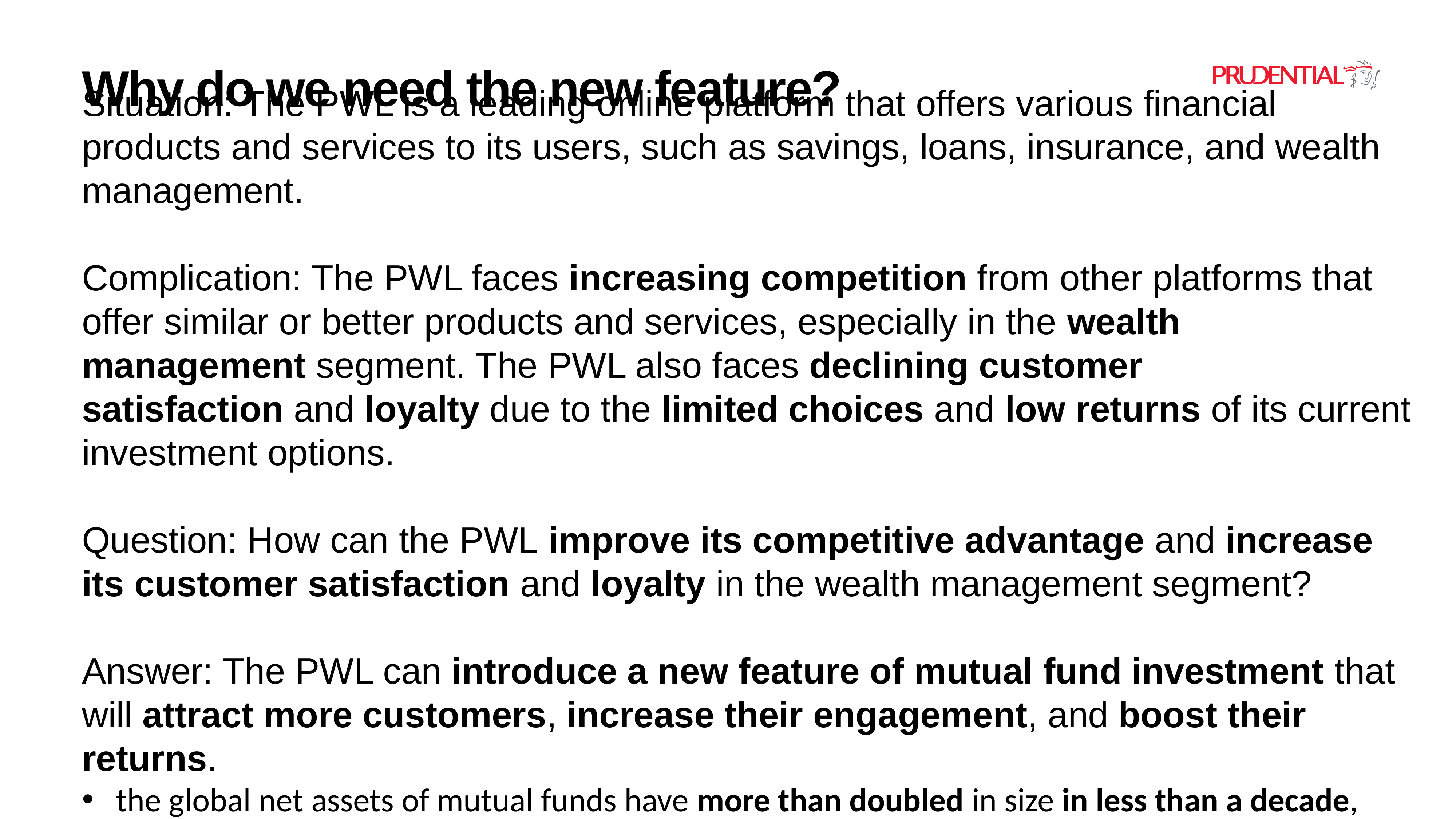

# Why do we need the new feature?
Situation: The PWL is a leading online platform that offers various financial products and services to its users, such as savings, loans, insurance, and wealth management.

Complication: The PWL faces increasing competition from other platforms that offer similar or better products and services, especially in the wealth management segment. The PWL also faces declining customer satisfaction and loyalty due to the limited choices and low returns of its current investment options.

Question: How can the PWL improve its competitive advantage and increase its customer satisfaction and loyalty in the wealth management segment?

Answer: The PWL can introduce a new feature of mutual fund investment that will attract more customers, increase their engagement, and boost their returns.
the global net assets of mutual funds have more than doubled in size in less than a decade, reaching 62.3 trillion U.S. dollars in 2022